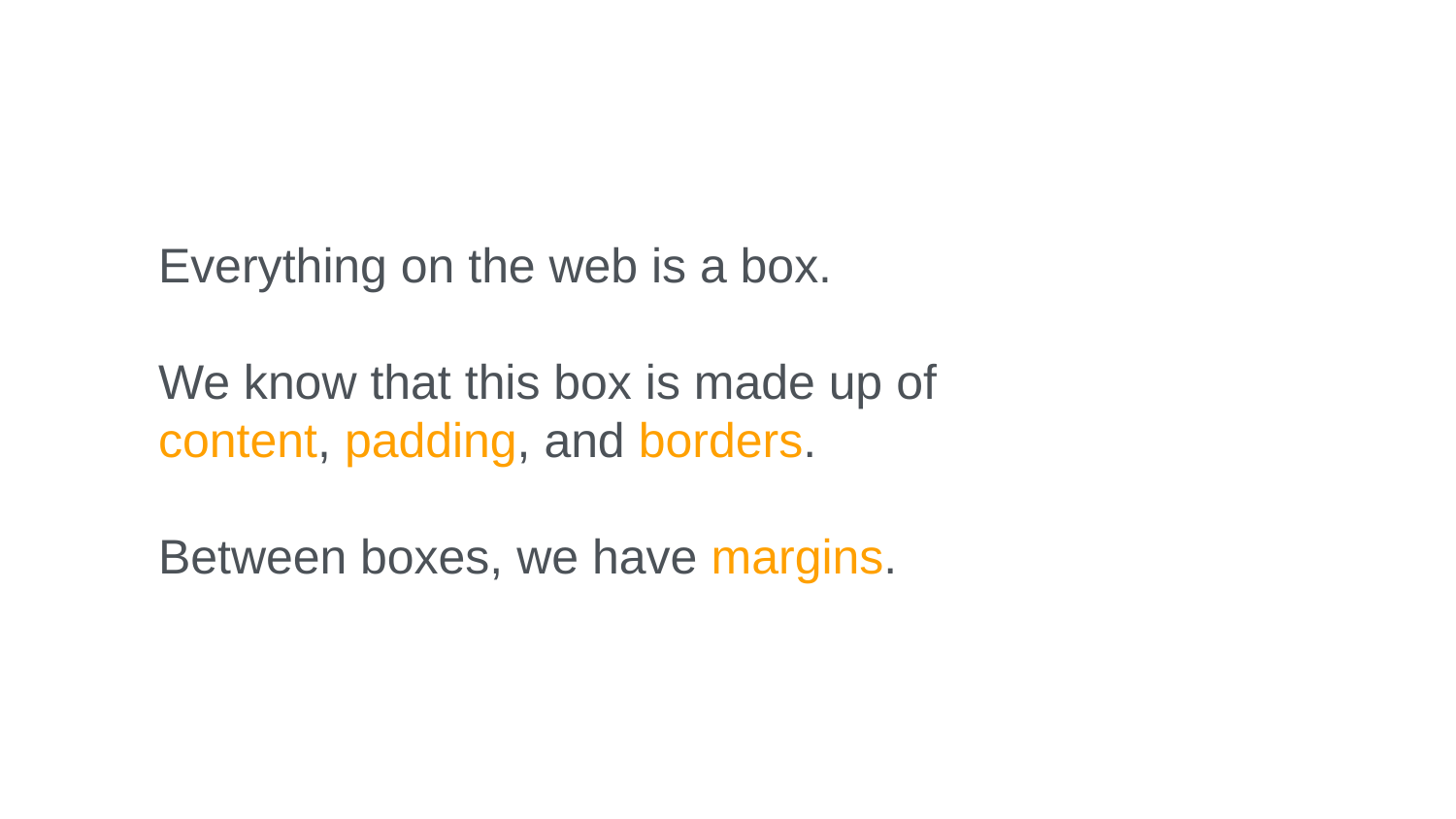

Everything on the web is a box.

We know that this box is made up of
content, padding, and borders.

Between boxes, we have margins.